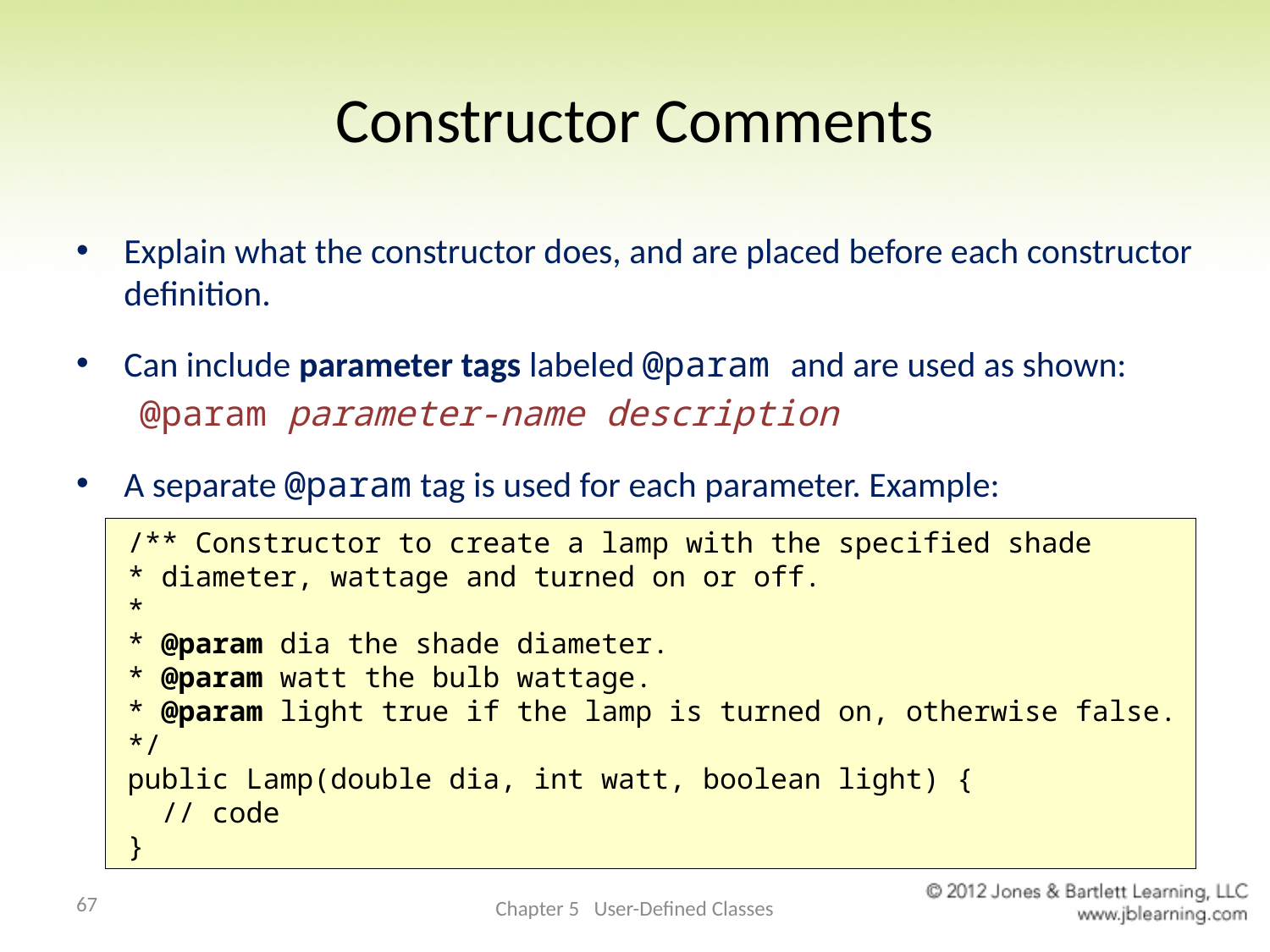

# Constructor Comments
Explain what the constructor does, and are placed before each constructor definition.
Can include parameter tags labeled @param and are used as shown:
@param parameter-name description
A separate @param tag is used for each parameter. Example:

/** Constructor to create a lamp with the specified shade
* diameter, wattage and turned on or off.
*
* @param dia the shade diameter.
* @param watt the bulb wattage.
* @param light true if the lamp is turned on, otherwise false.
*/
public Lamp(double dia, int watt, boolean light) {
  // code
}
67
Chapter 5   User-Defined Classes